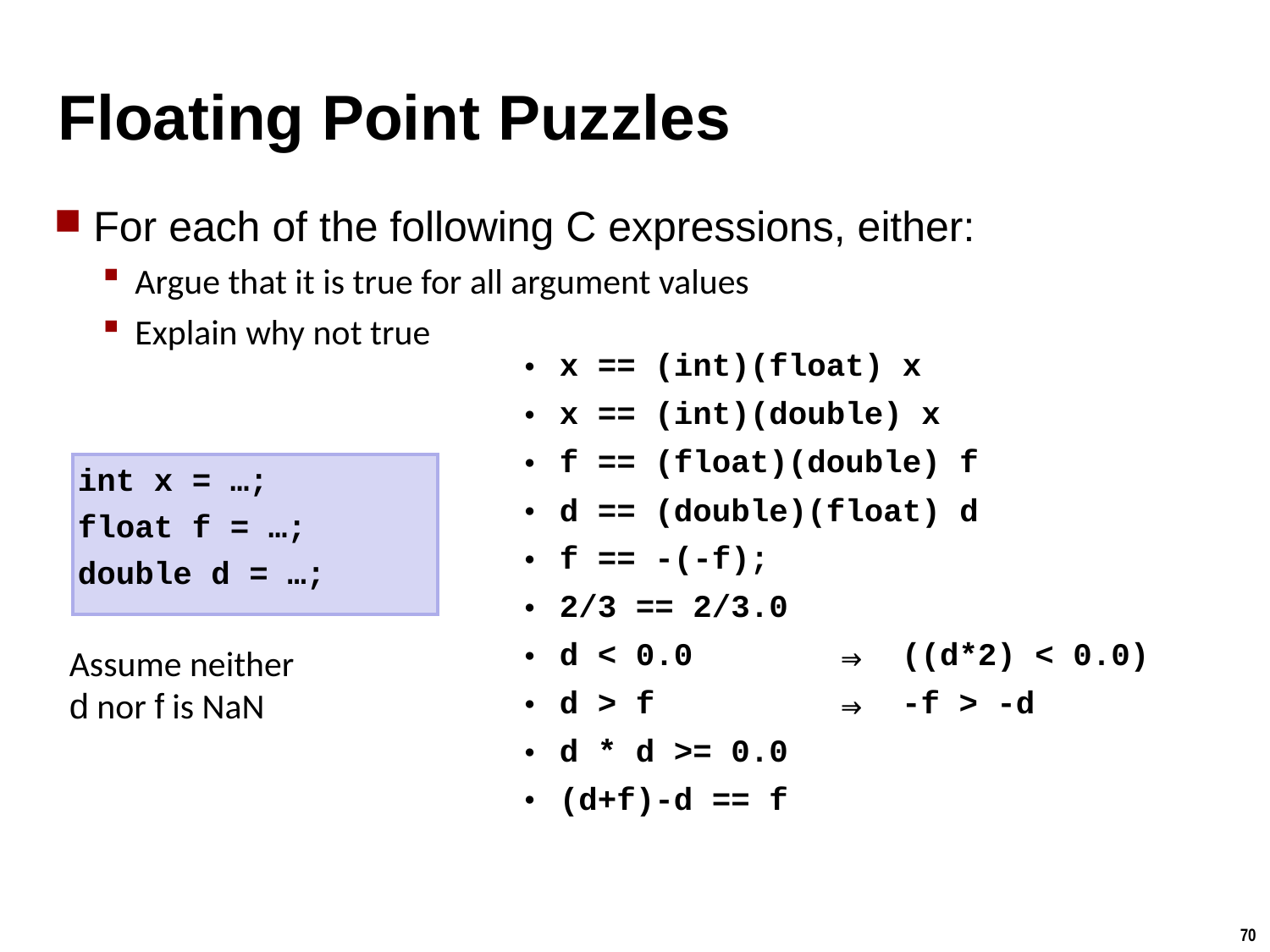

Carnegie Mellon
# Floating Point Puzzles
For each of the following C expressions, either:
Argue that it is true for all argument values
Explain why not true
x == (int)(float) x
x == (int)(double) x
f == (float)(double) f
d == (double)(float) d
f == -(-f);
2/3 == 2/3.0
d < 0.0	 ⇒ 	((d*2) < 0.0)
d > f	 ⇒ 	-f > -d
d * d >= 0.0
(d+f)-d == f
int x = …;
float f = …;
double d = …;
Assume neither
d nor f is NaN